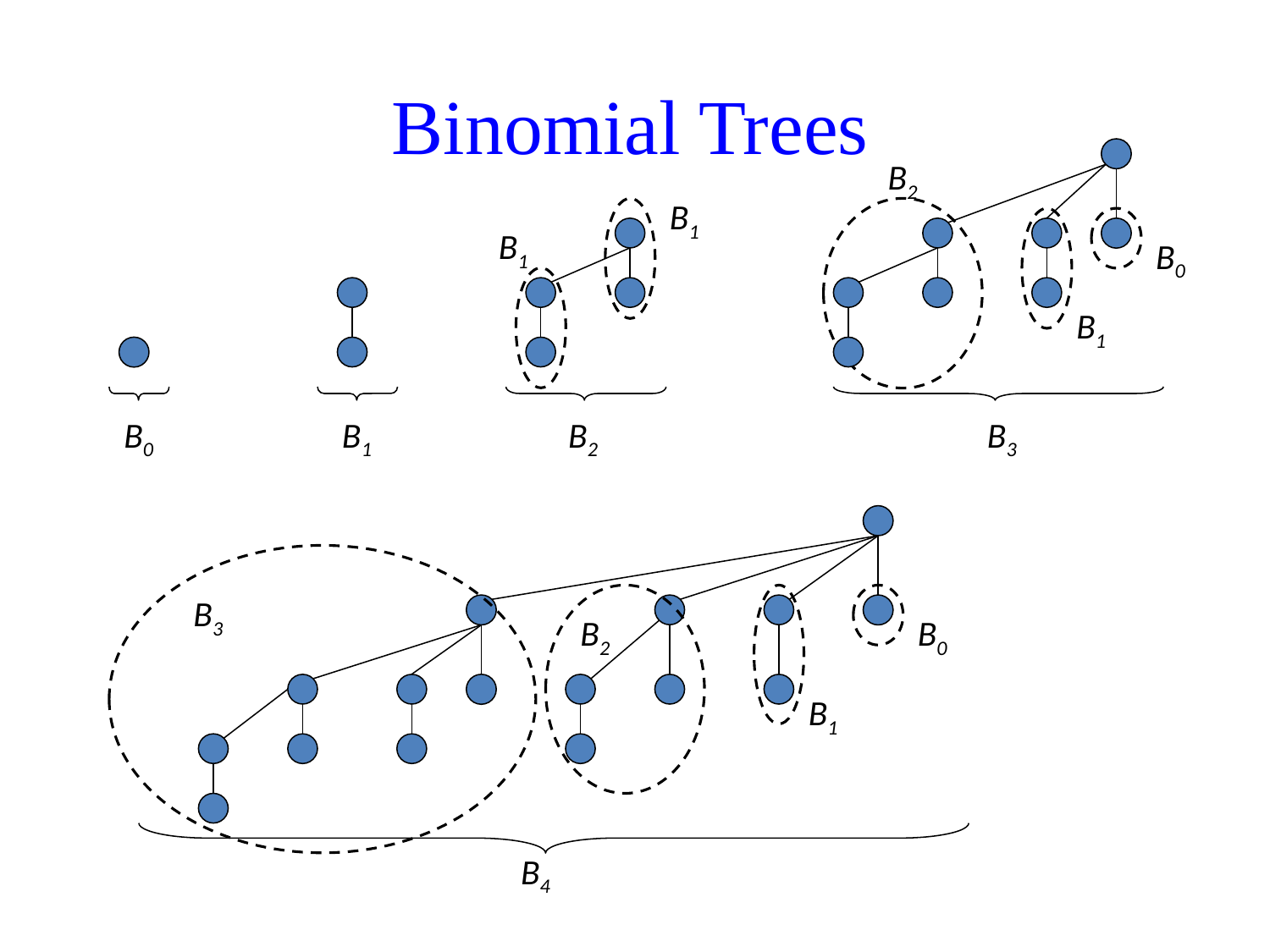

# Binomial Trees

B2
B1

B1

B0

B1

B0
B1
B2
B3

B3

B2
B0

B1

B4